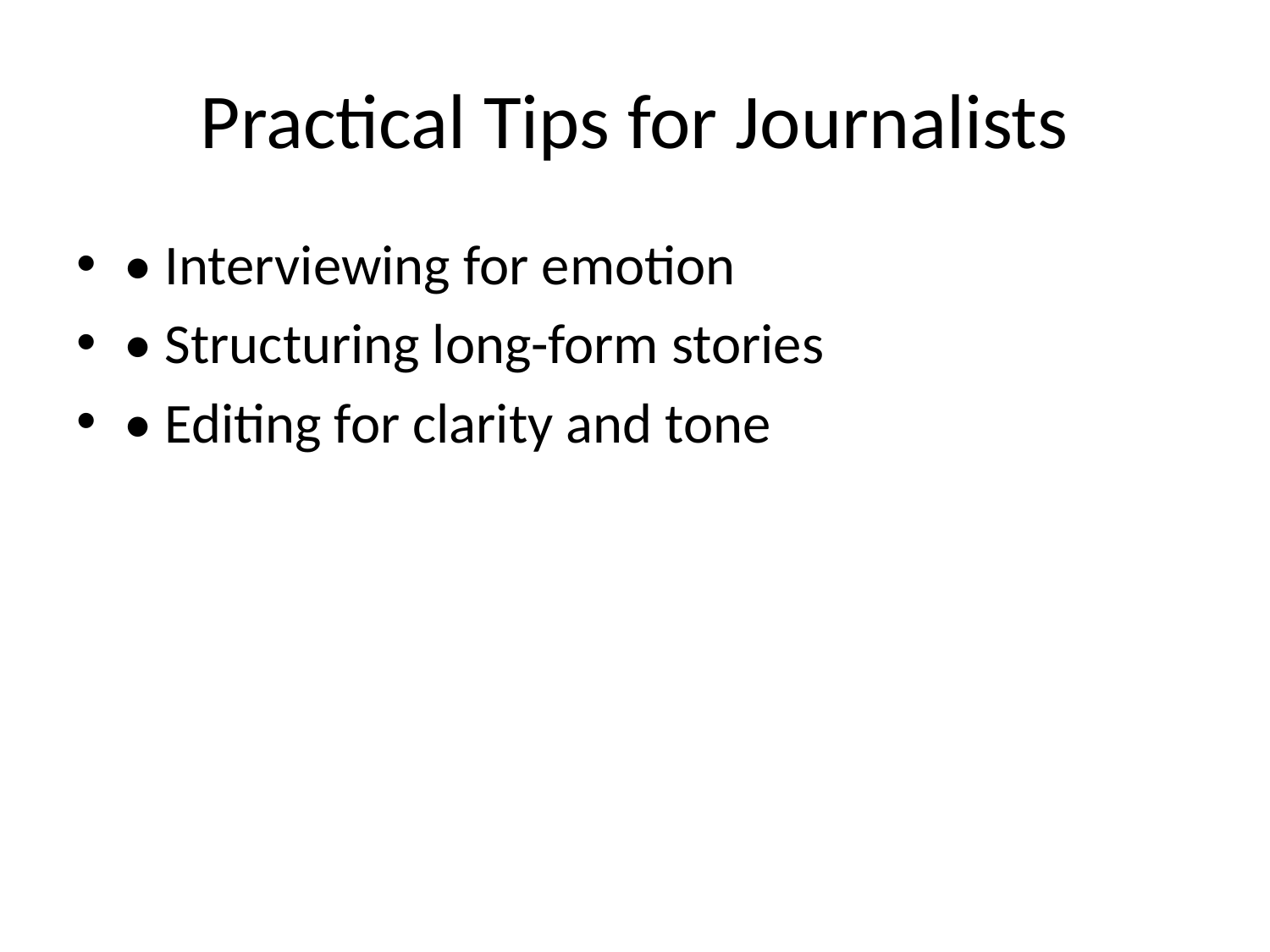

# Practical Tips for Journalists
• Interviewing for emotion
• Structuring long-form stories
• Editing for clarity and tone